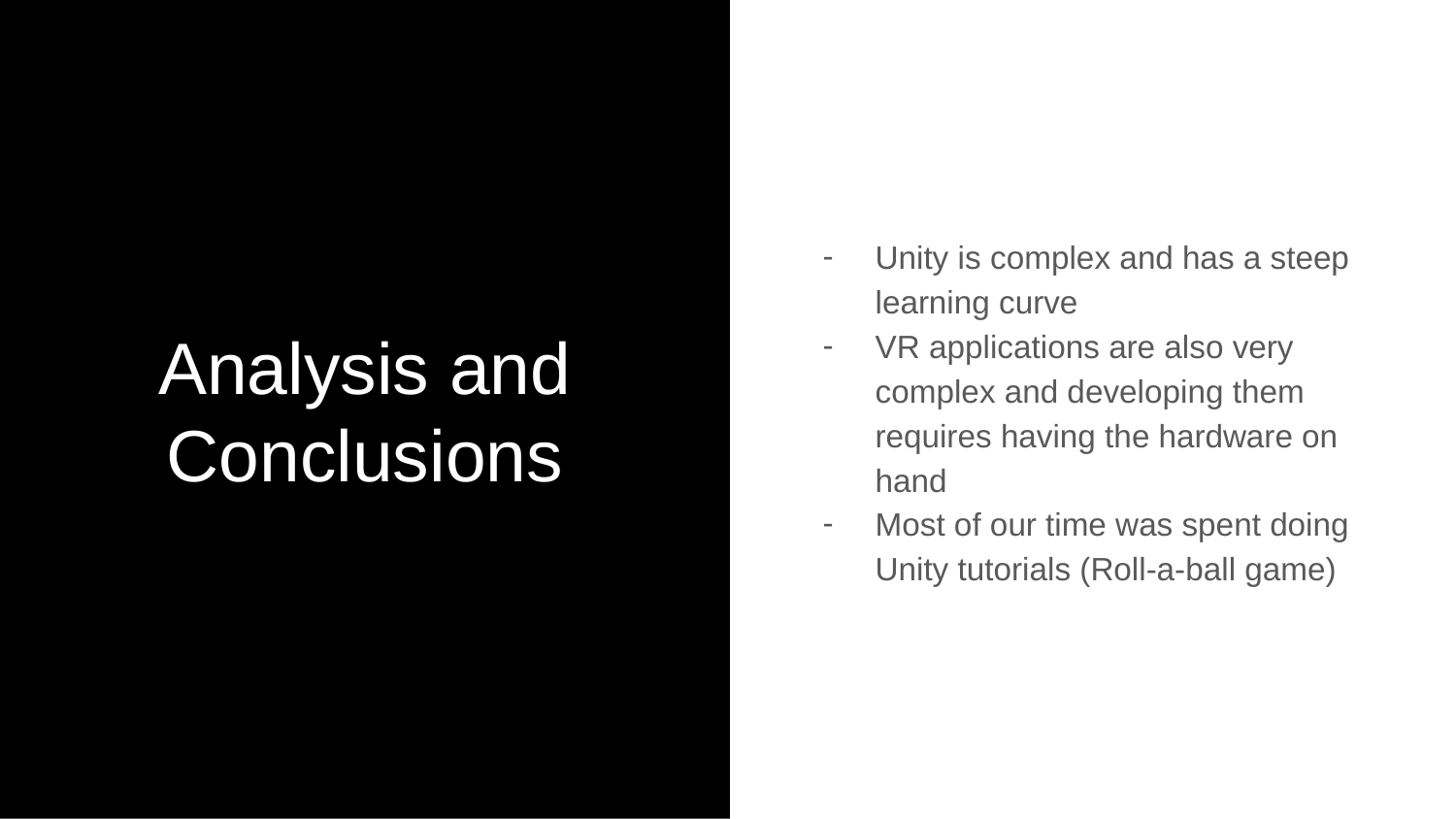

# Analysis and Conclusions
Unity is complex and has a steep learning curve
VR applications are also very complex and developing them requires having the hardware on hand
Most of our time was spent doing Unity tutorials (Roll-a-ball game)